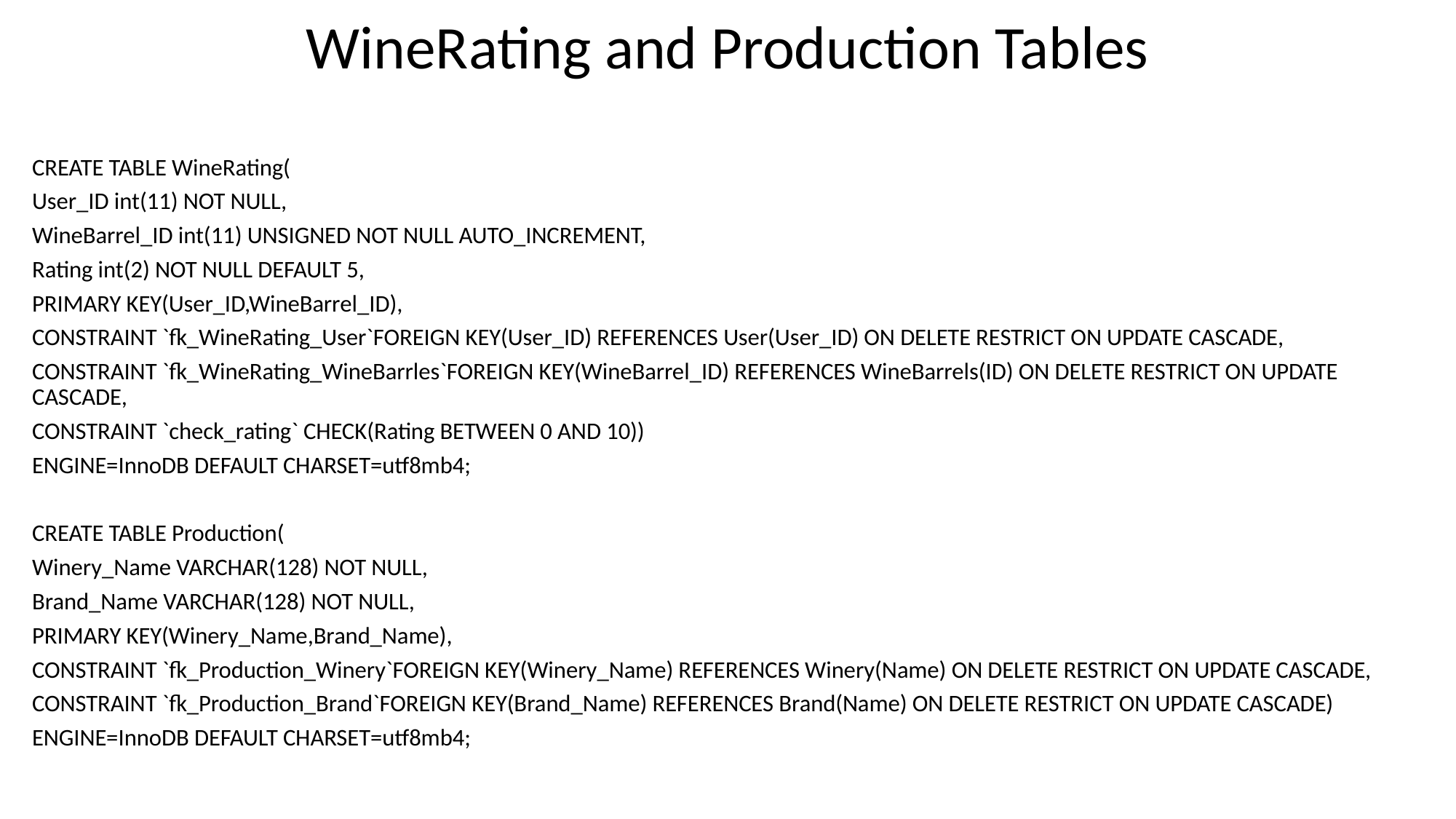

WineRating and Production Tables
CREATE TABLE WineRating(
User_ID int(11) NOT NULL,
WineBarrel_ID int(11) UNSIGNED NOT NULL AUTO_INCREMENT,
Rating int(2) NOT NULL DEFAULT 5,
PRIMARY KEY(User_ID,WineBarrel_ID),
CONSTRAINT `fk_WineRating_User`FOREIGN KEY(User_ID) REFERENCES User(User_ID) ON DELETE RESTRICT ON UPDATE CASCADE,
CONSTRAINT `fk_WineRating_WineBarrles`FOREIGN KEY(WineBarrel_ID) REFERENCES WineBarrels(ID) ON DELETE RESTRICT ON UPDATE CASCADE,
CONSTRAINT `check_rating` CHECK(Rating BETWEEN 0 AND 10))
ENGINE=InnoDB DEFAULT CHARSET=utf8mb4;

CREATE TABLE Production(
Winery_Name VARCHAR(128) NOT NULL,
Brand_Name VARCHAR(128) NOT NULL,
PRIMARY KEY(Winery_Name,Brand_Name),
CONSTRAINT `fk_Production_Winery`FOREIGN KEY(Winery_Name) REFERENCES Winery(Name) ON DELETE RESTRICT ON UPDATE CASCADE,
CONSTRAINT `fk_Production_Brand`FOREIGN KEY(Brand_Name) REFERENCES Brand(Name) ON DELETE RESTRICT ON UPDATE CASCADE)
ENGINE=InnoDB DEFAULT CHARSET=utf8mb4;